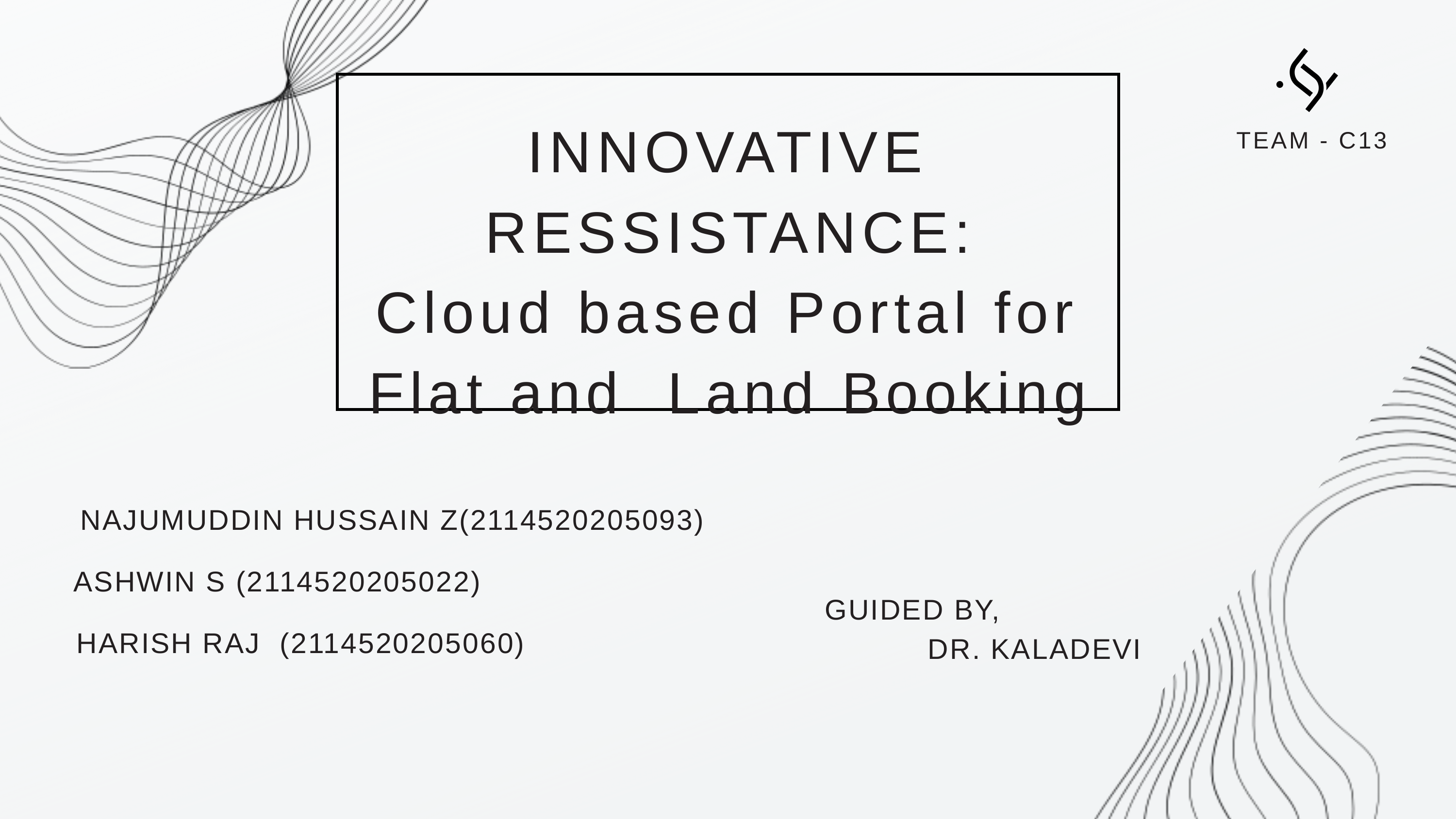

INNOVATIVE RESSISTANCE:
Cloud based Portal for Flat and  Land Booking
TEAM - C13

                       NAJUMUDDIN HUSSAIN Z(2114520205093)
                       ASHWIN S (2114520205022)
GUIDED BY,
                          DR. KALADEVI
                            HARISH RAJ  (2114520205060)